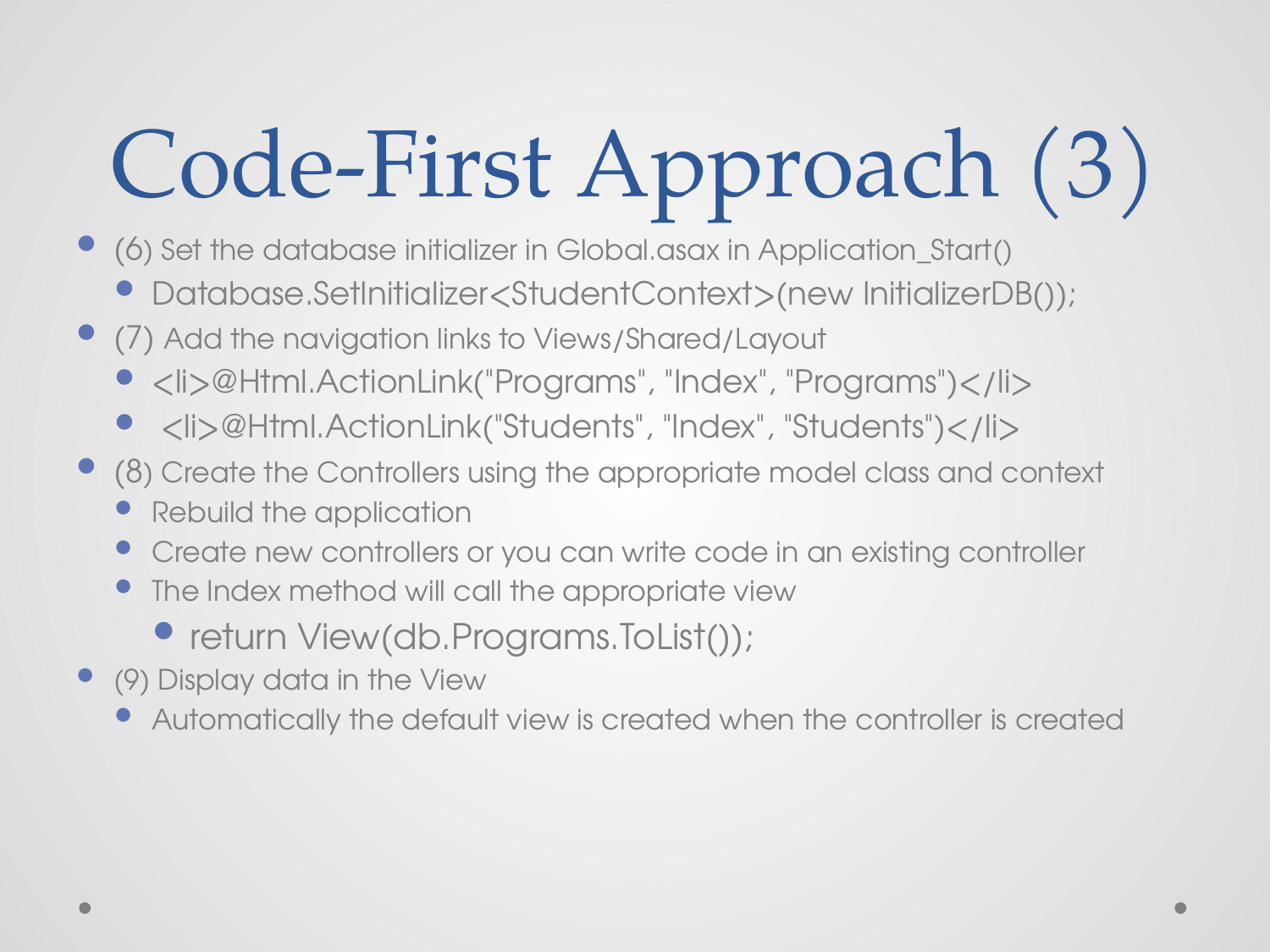

# Code-First Approach (3)
(6) Set the database initializer in Global.asax in Application_Start()
Database.SetInitializer<StudentContext>(new InitializerDB());
(7) Add the navigation links to Views/Shared/Layout
<li>@Html.ActionLink("Programs", "Index", "Programs")</li>
 <li>@Html.ActionLink("Students", "Index", "Students")</li>
(8) Create the Controllers using the appropriate model class and context
Rebuild the application
Create new controllers or you can write code in an existing controller
The Index method will call the appropriate view
return View(db.Programs.ToList());
(9) Display data in the View
Automatically the default view is created when the controller is created